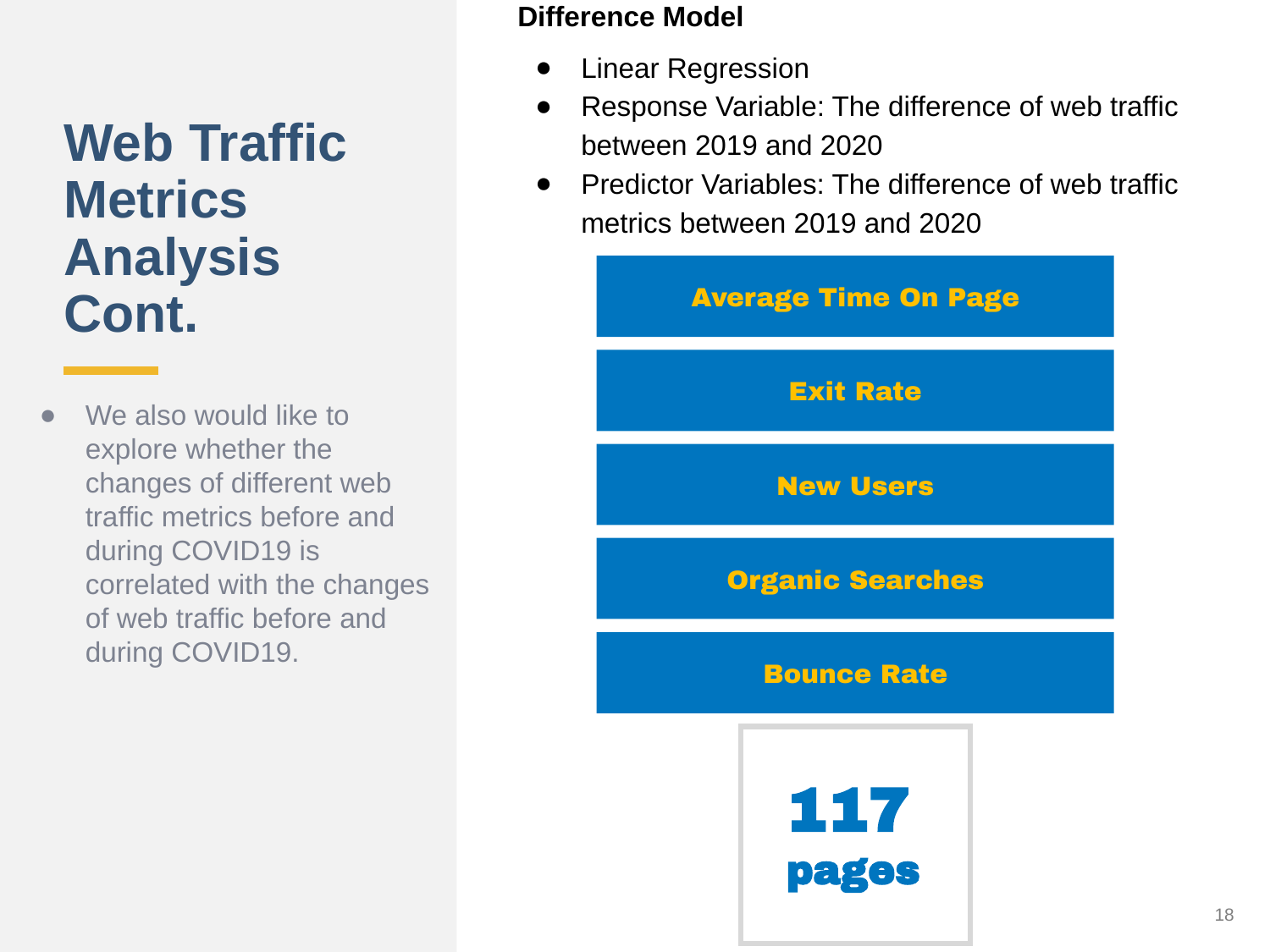

Difference Model
Linear Regression
Response Variable: The difference of web traffic between 2019 and 2020
Predictor Variables: The difference of web traffic metrics between 2019 and 2020
Web Traffic Metrics Analysis Cont.
Average Time On Page
Exit Rate
We also would like to explore whether the changes of different web traffic metrics before and during COVID19 is correlated with the changes of web traffic before and during COVID19.
New Users
Organic Searches
Bounce Rate
4
117 pages
18